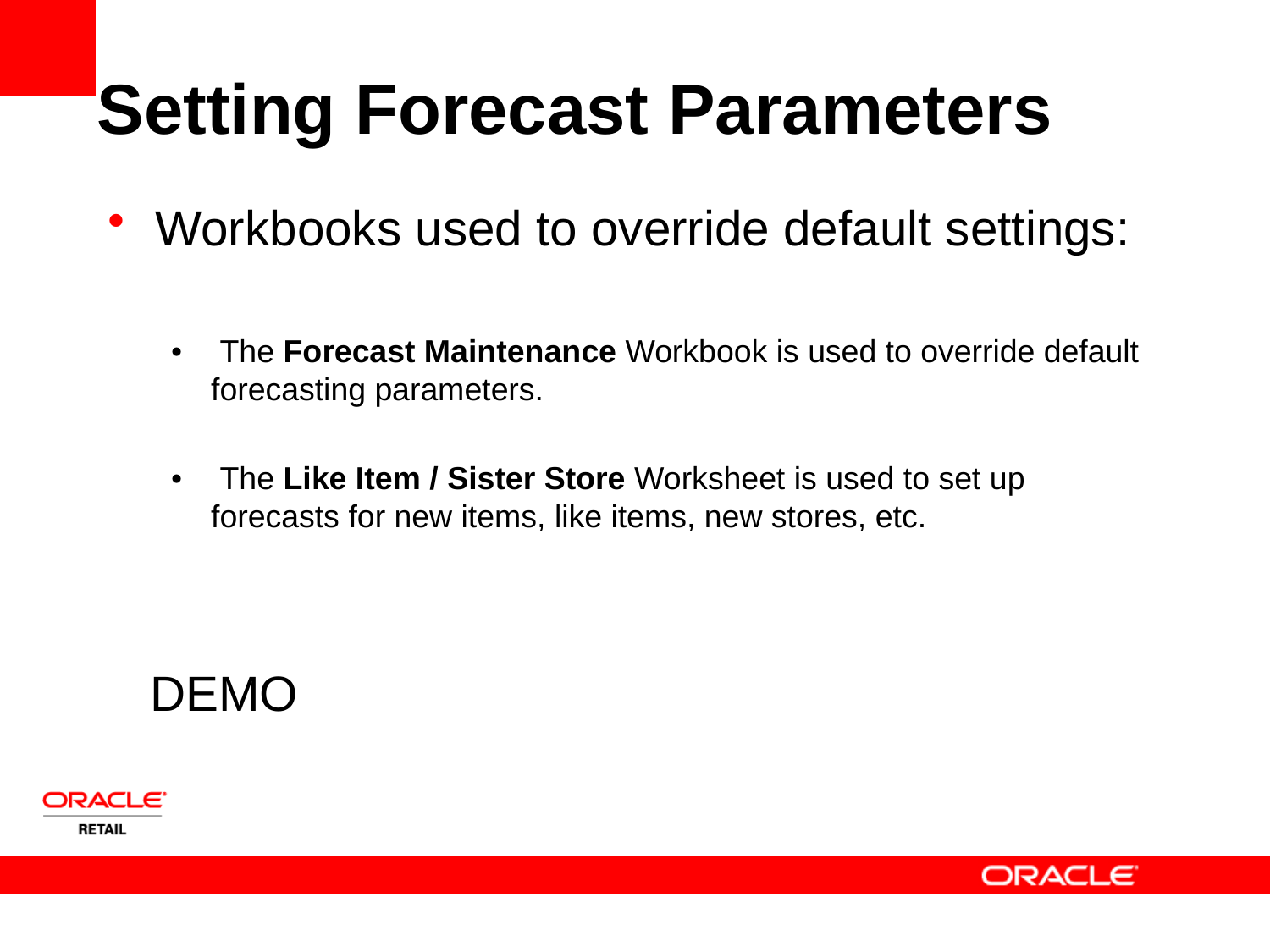

Setting Forecast Parameters
Workbooks used to override default settings:

 The Forecast Maintenance Workbook is used to override default forecasting parameters.

 The Like Item / Sister Store Worksheet is used to set up forecasts for new items, like items, new stores, etc.
DEMO